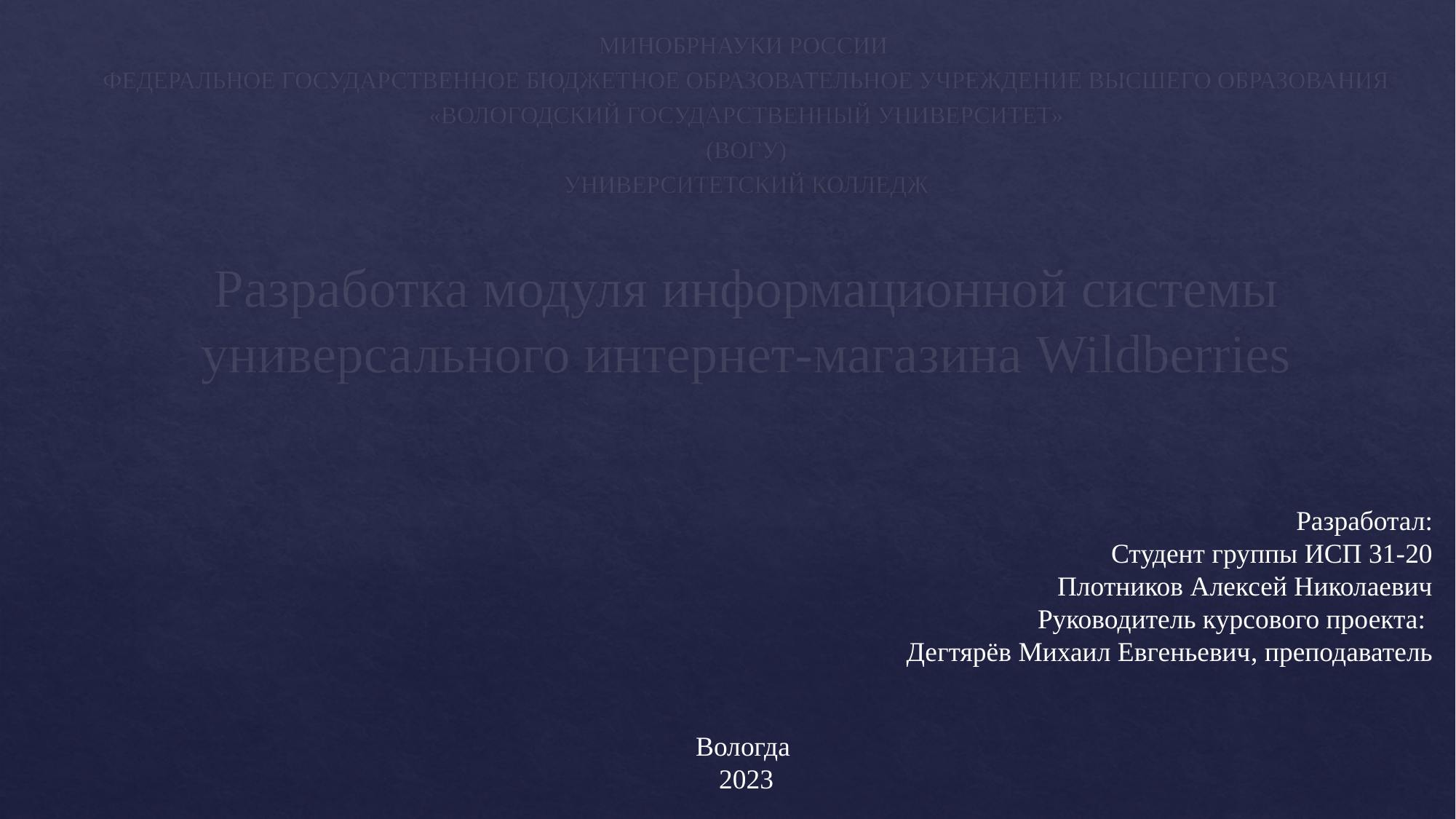

МИНОБРНАУКИ РОССИИ
ФЕДЕРАЛЬНОЕ ГОСУДАРСТВЕННОЕ БЮДЖЕТНОЕ ОБРАЗОВАТЕЛЬНОЕ УЧРЕЖДЕНИЕ ВЫСШЕГО ОБРАЗОВАНИЯ «ВОЛОГОДСКИЙ ГОСУДАРСТВЕННЫЙ УНИВЕРСИТЕТ»
(ВОГУ)
УНИВЕРСИТЕТСКИЙ КОЛЛЕДЖ
# Разработка модуля информационной системы универсального интернет-магазина Wildberries
Разработал:
Студент группы ИСП 31-20
Плотников Алексей Николаевич
Руководитель курсового проекта:
Дегтярёв Михаил Евгеньевич, преподаватель
Вологда
2023